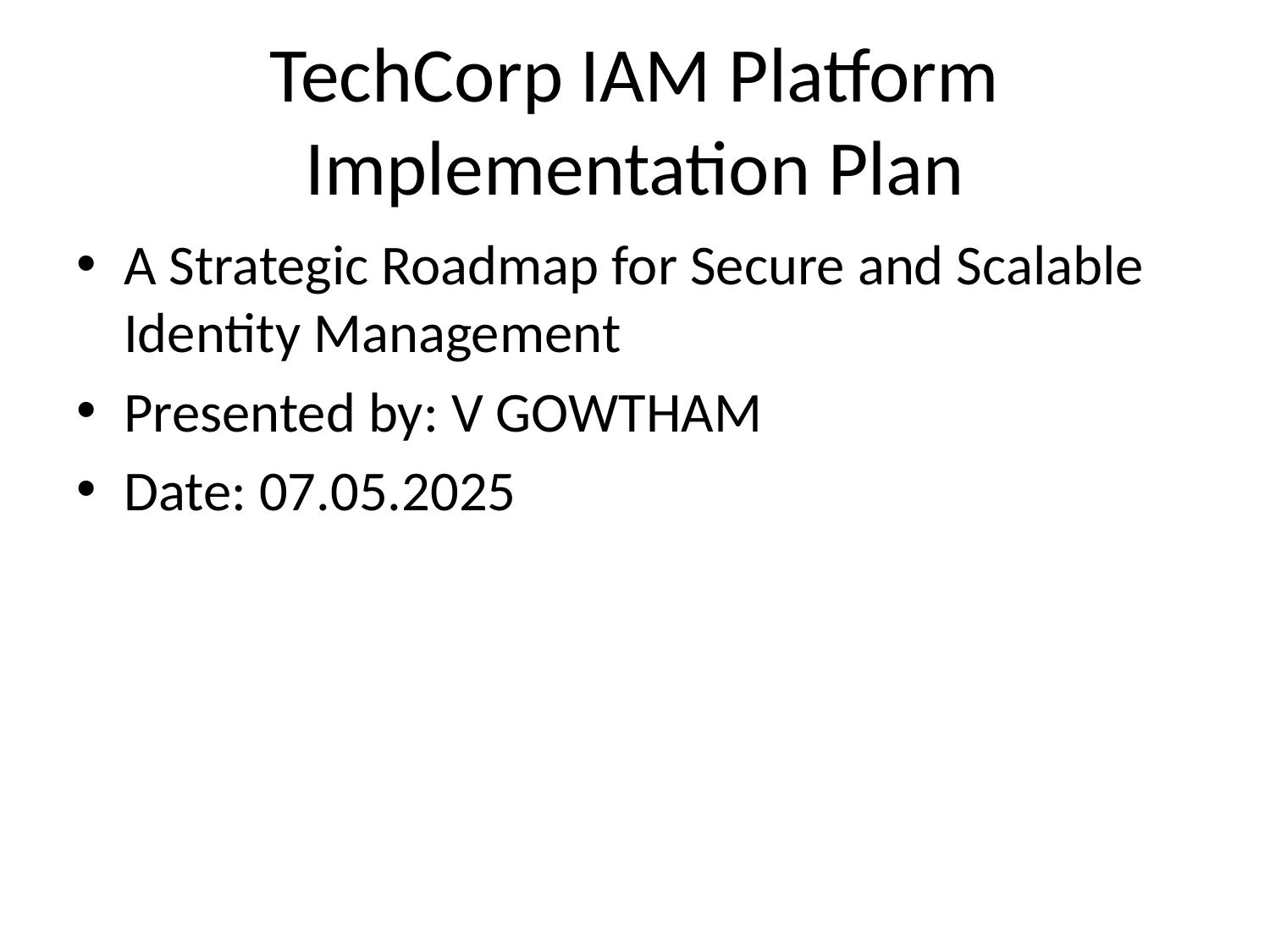

# TechCorp IAM Platform Implementation Plan
A Strategic Roadmap for Secure and Scalable Identity Management
Presented by: V GOWTHAM
Date: 07.05.2025